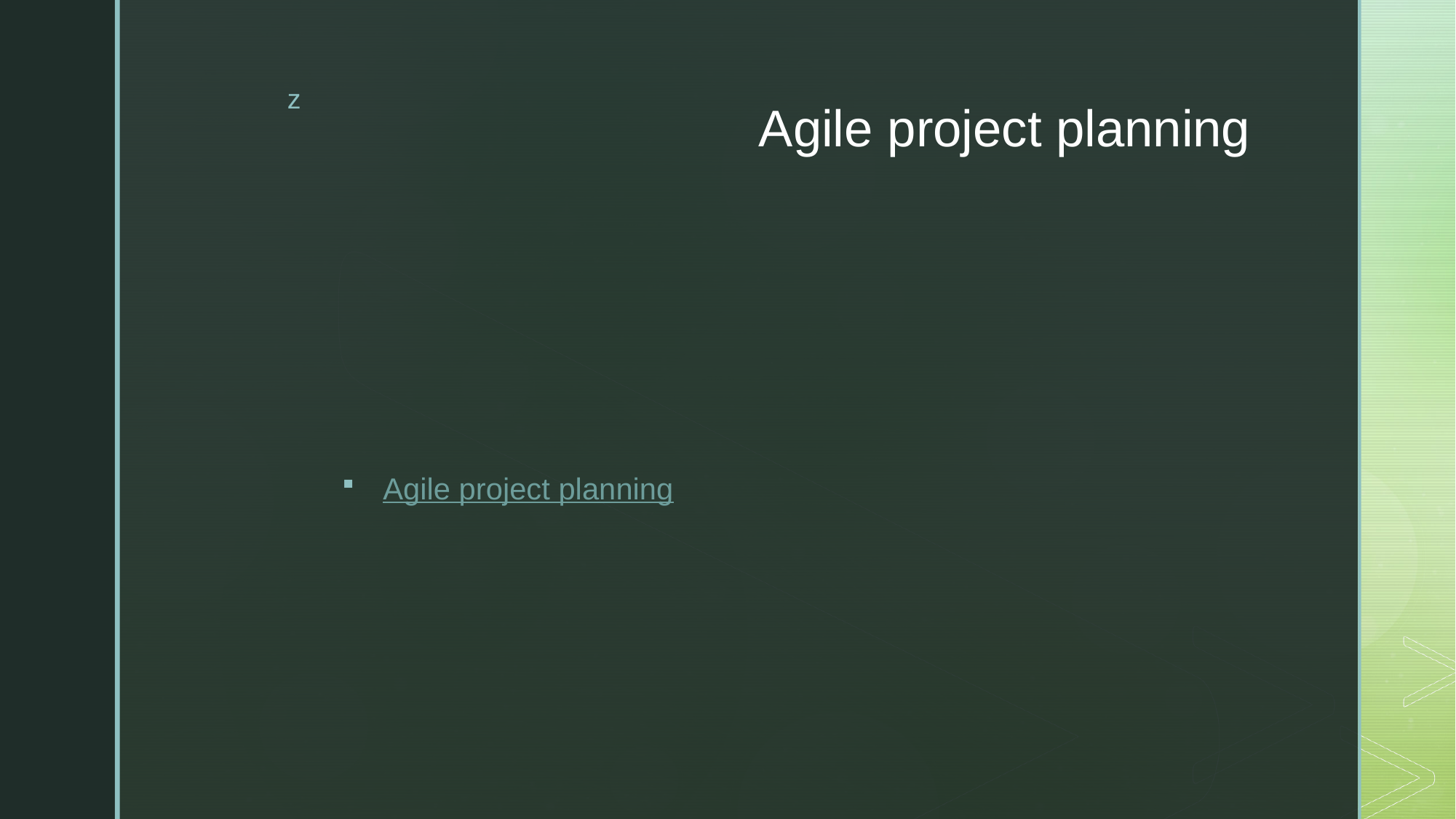

# Agile project planning
Agile project planning